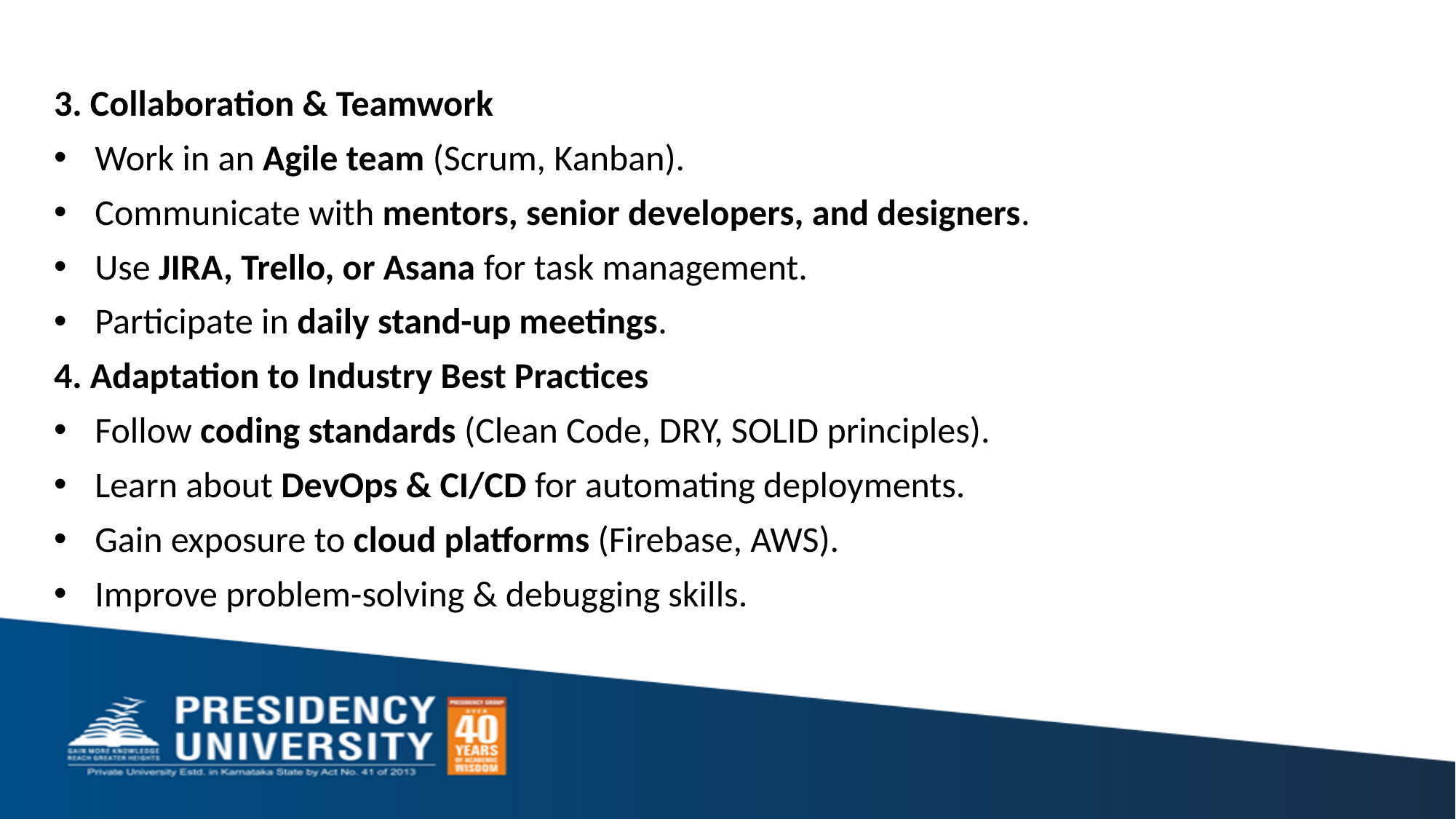

3. Collaboration & Teamwork
Work in an Agile team (Scrum, Kanban).
Communicate with mentors, senior developers, and designers.
Use JIRA, Trello, or Asana for task management.
Participate in daily stand-up meetings.
4. Adaptation to Industry Best Practices
Follow coding standards (Clean Code, DRY, SOLID principles).
Learn about DevOps & CI/CD for automating deployments.
Gain exposure to cloud platforms (Firebase, AWS).
Improve problem-solving & debugging skills.